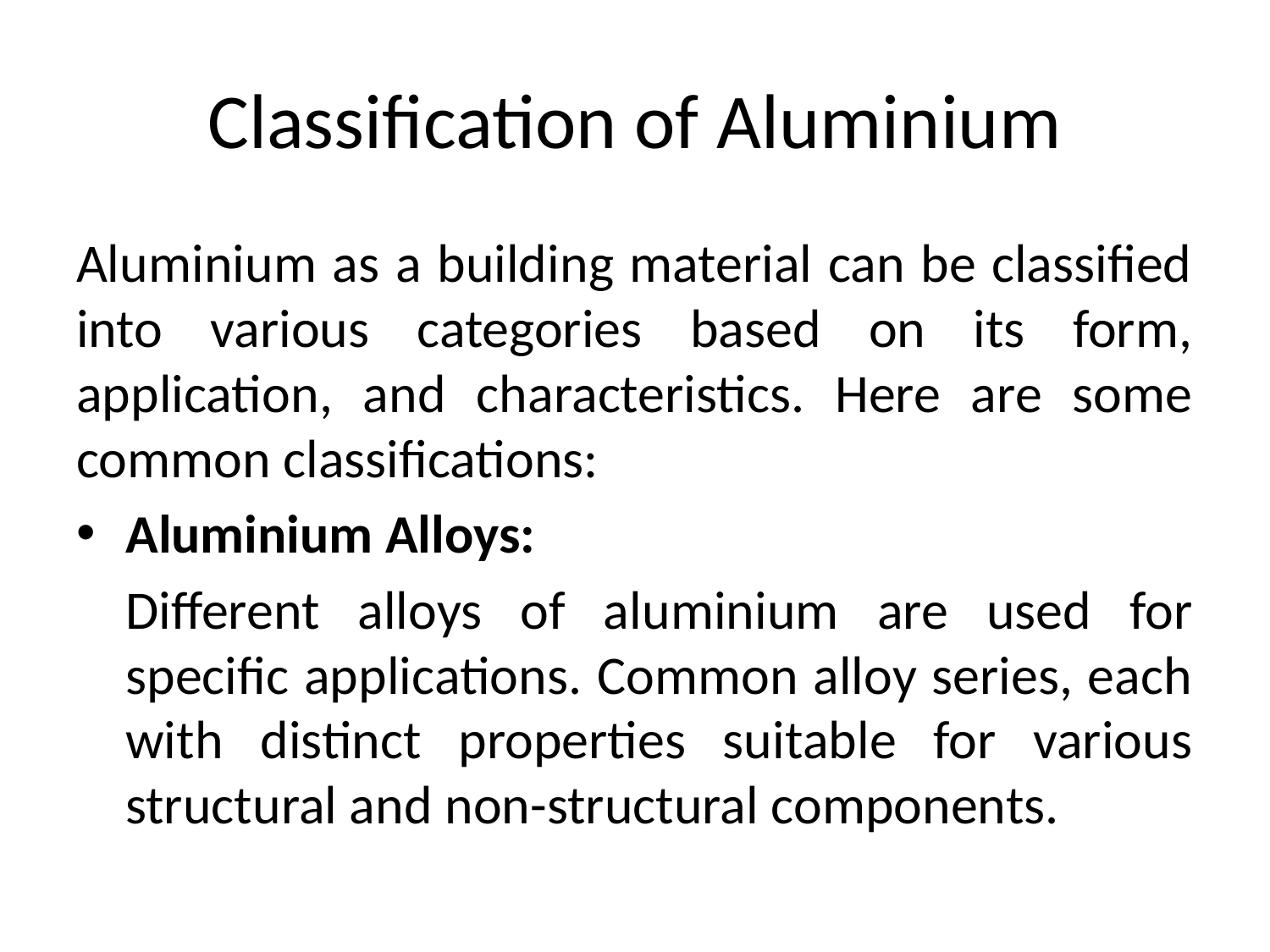

# Classification of Aluminium
Aluminium as a building material can be classified into various categories based on its form, application, and characteristics. Here are some common classifications:
Aluminium Alloys:
	Different alloys of aluminium are used for specific applications. Common alloy series, each with distinct properties suitable for various structural and non-structural components.